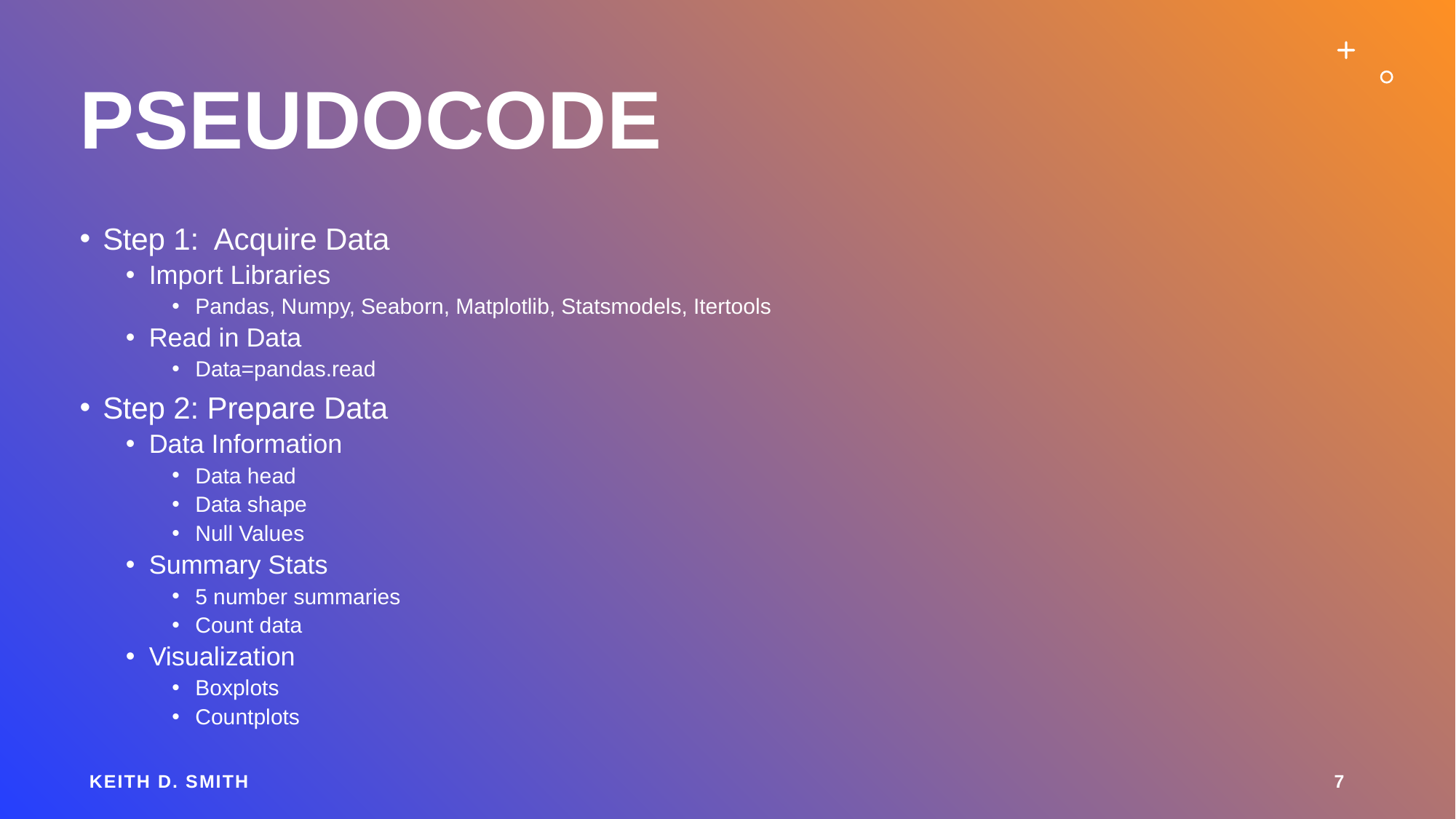

# Pseudocode
Step 1:  Acquire Data
Import Libraries
Pandas, Numpy, Seaborn, Matplotlib, Statsmodels, Itertools
Read in Data
Data=pandas.read
Step 2: Prepare Data
Data Information
Data head
Data shape
Null Values
Summary Stats
5 number summaries
Count data
Visualization
Boxplots
Countplots
Keith D. Smith
7